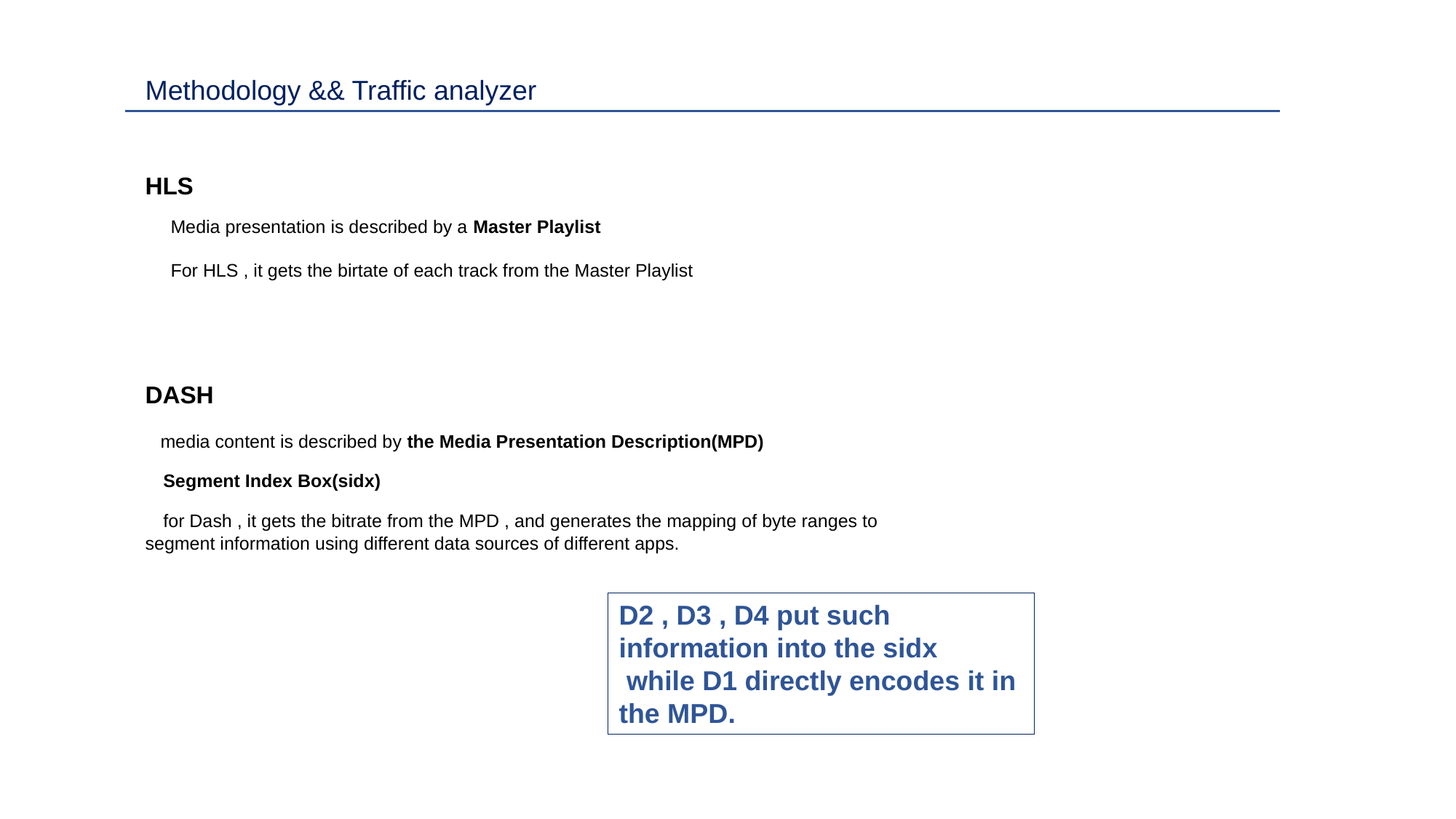

Methodology && Traffic analyzer
HLS

Media presentation is described by a Master Playlist

For HLS , it gets the birtate of each track from the Master Playlist

DASH

   media content is described by the Media Presentation Description(MPD)

   Segment Index Box(sidx)

   for Dash , it gets the bitrate from the MPD , and generates the mapping of byte ranges to segment information using different data sources of different apps.

D2 , D3 , D4 put such information into the sidx
 while D1 directly encodes it in the MPD.